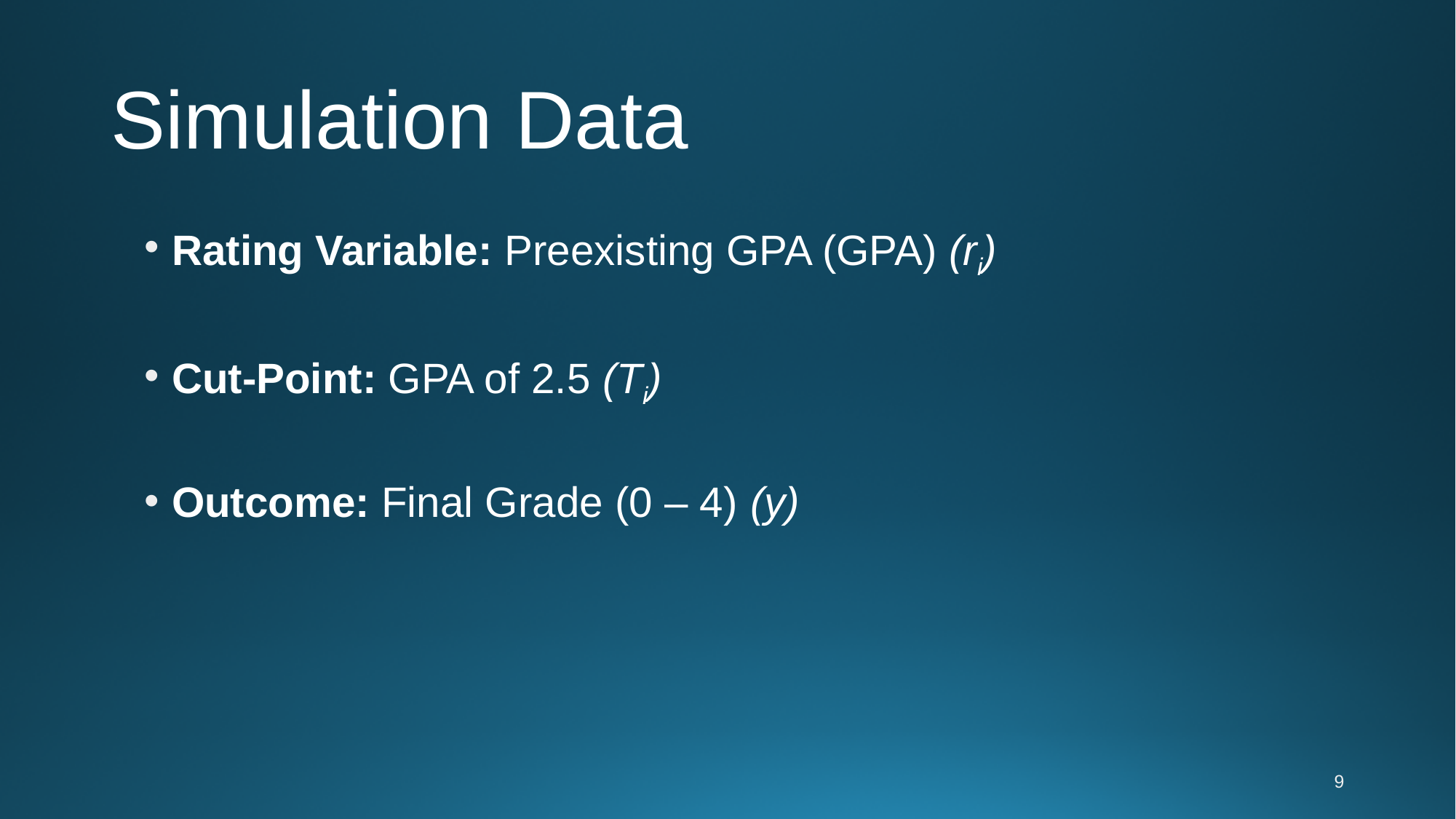

# Simulation Data
Rating Variable: Preexisting GPA (GPA) (ri)

Cut-Point: GPA of 2.5 (Ti)

Outcome: Final Grade (0 – 4) (y)

9